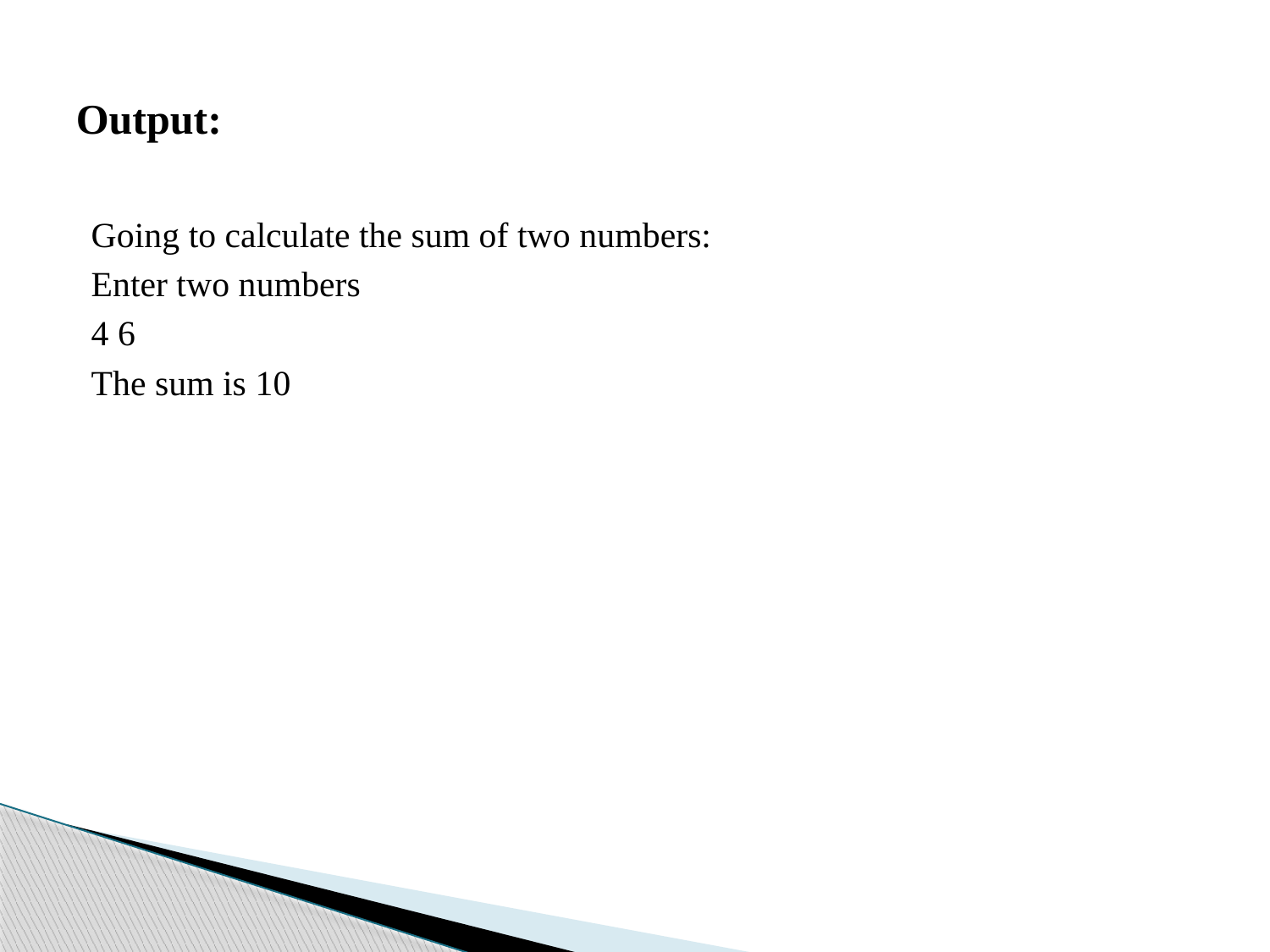

# Output:
Going to calculate the sum of two numbers:
Enter two numbers
4 6
The sum is 10